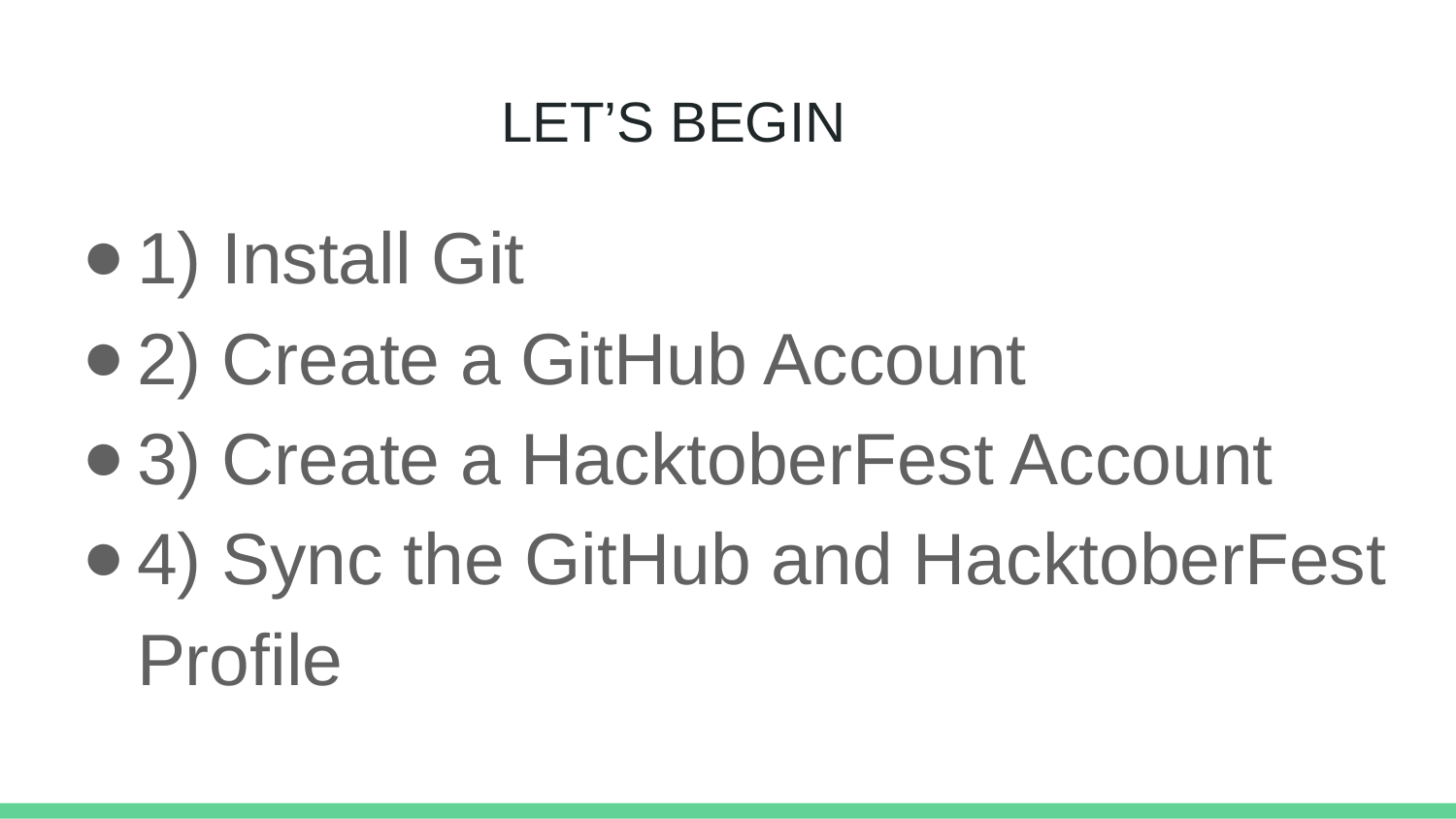

# LET’S BEGIN
1) Install Git
2) Create a GitHub Account
3) Create a HacktoberFest Account
4) Sync the GitHub and HacktoberFest Profile